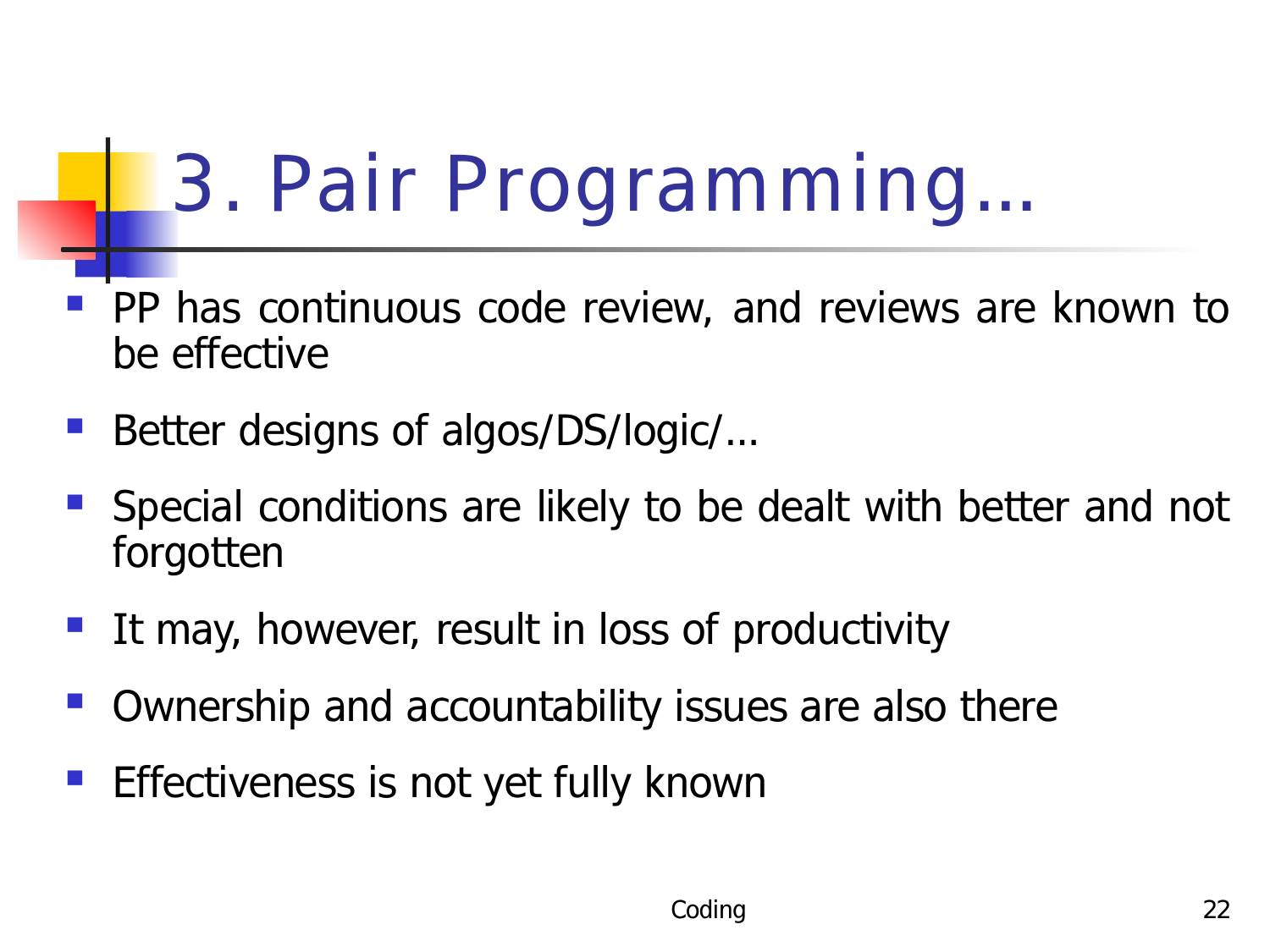

# 3. Pair Programming…
PP has continuous code review, and reviews are known to be effective

Better designs of algos/DS/logic/…

Special conditions are likely to be dealt with better and not forgotten

It may, however, result in loss of productivity

Ownership and accountability issues are also there

Effectiveness is not yet fully known
Coding
22